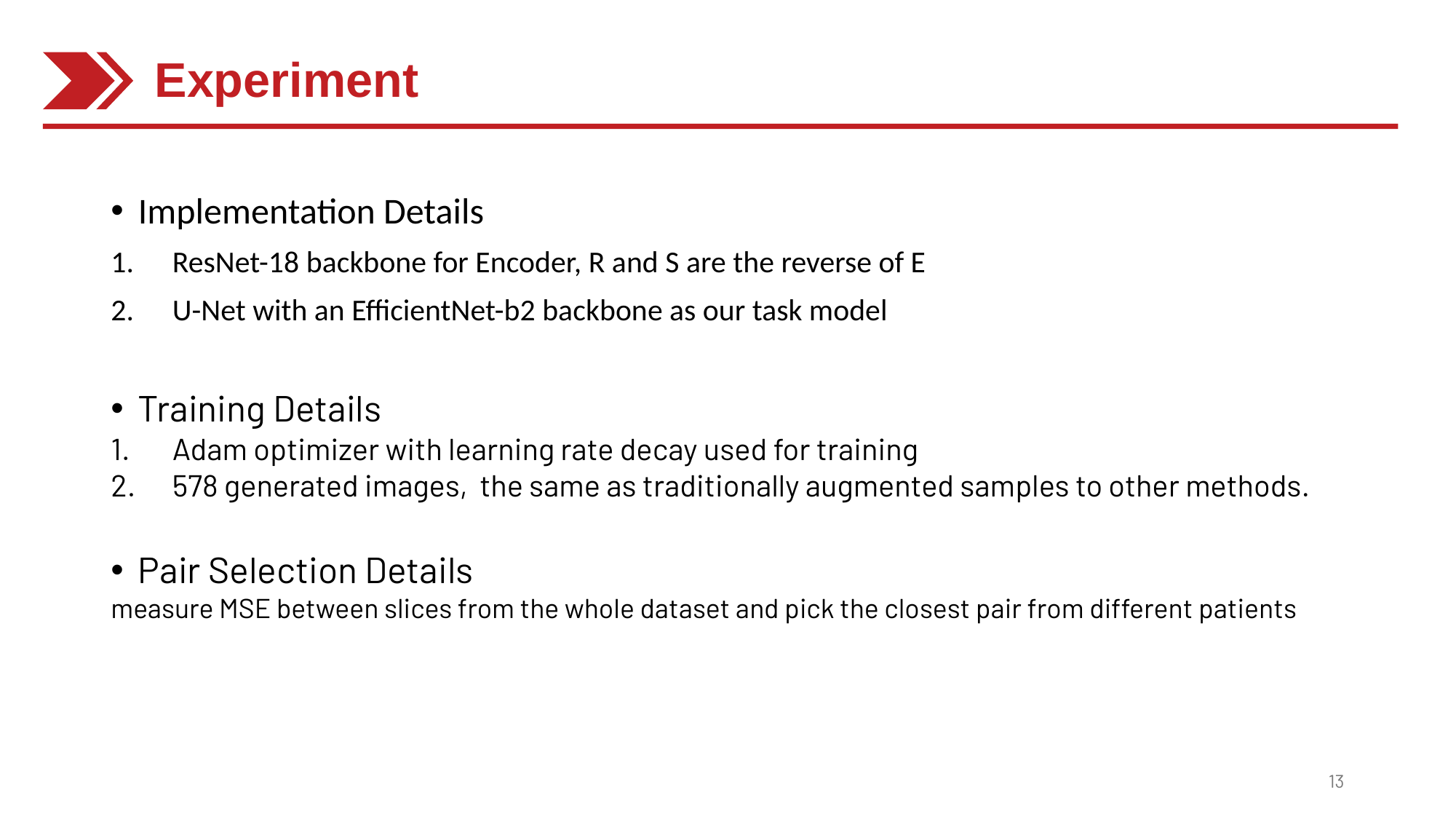

Experiment

Implementation Details
ResNet-18 backbone for Encoder, R and S are the reverse of E
U-Net with an EfficientNet-b2 backbone as our task model

Training Details
Adam optimizer with learning rate decay used for training
578 generated images,  the same as traditionally augmented samples to other methods.

Pair Selection Details
measure MSE between slices from the whole dataset and pick the closest pair from different patients

13